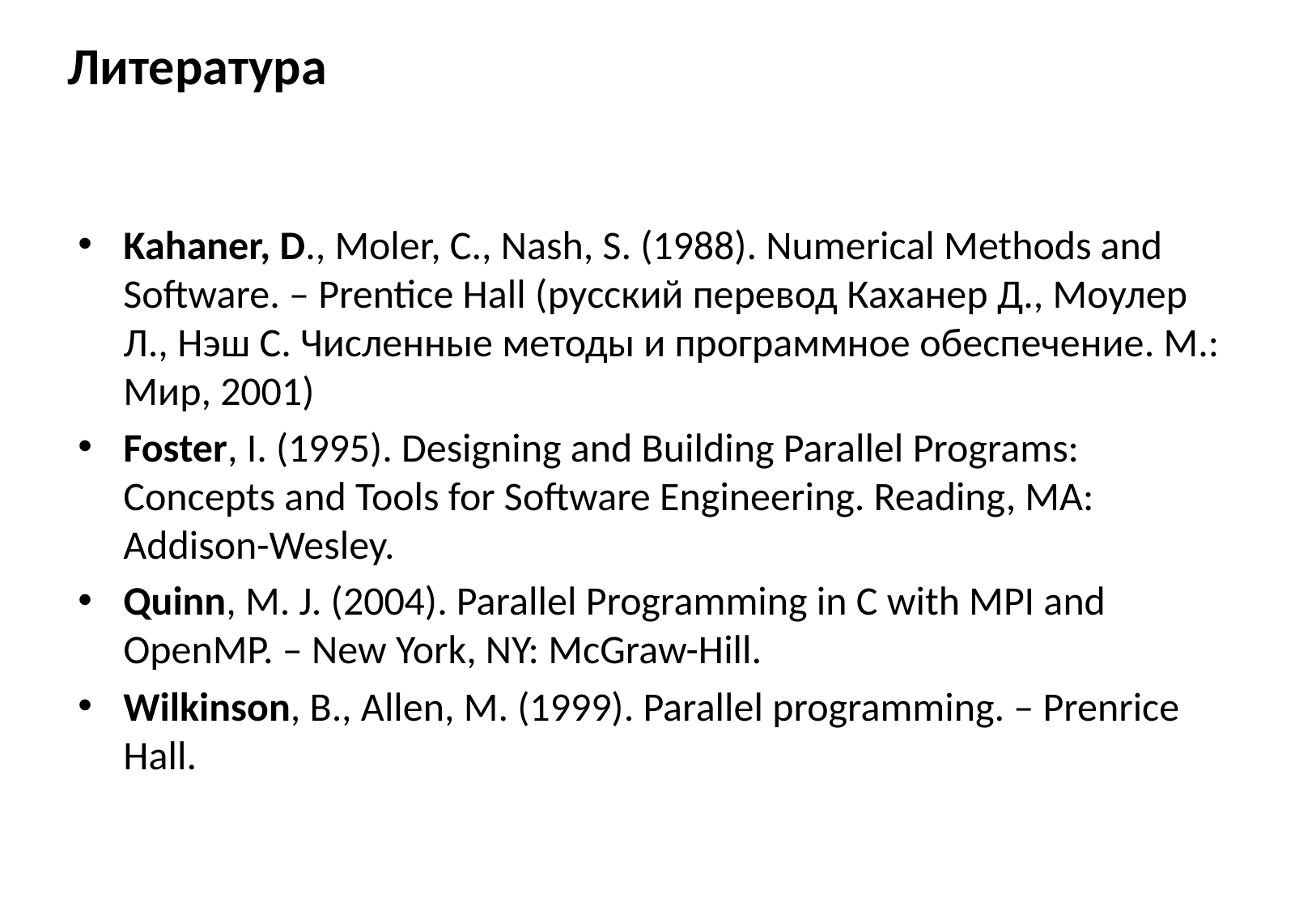

# Литература
Kahaner, D., Moler, C., Nash, S. (1988). Numerical Methods and Software. – Prentice Hall (русский перевод Каханер Д., Моулер Л., Нэш С. Численные методы и программное обеспечение. М.: Мир, 2001)
Foster, I. (1995). Designing and Building Parallel Programs: Concepts and Tools for Software Engineering. Reading, MA: Addison-Wesley.
Quinn, M. J. (2004). Parallel Programming in C with MPI and OpenMP. – New York, NY: McGraw-Hill.
Wilkinson, B., Allen, M. (1999). Parallel programming. – Prenrice Hall.